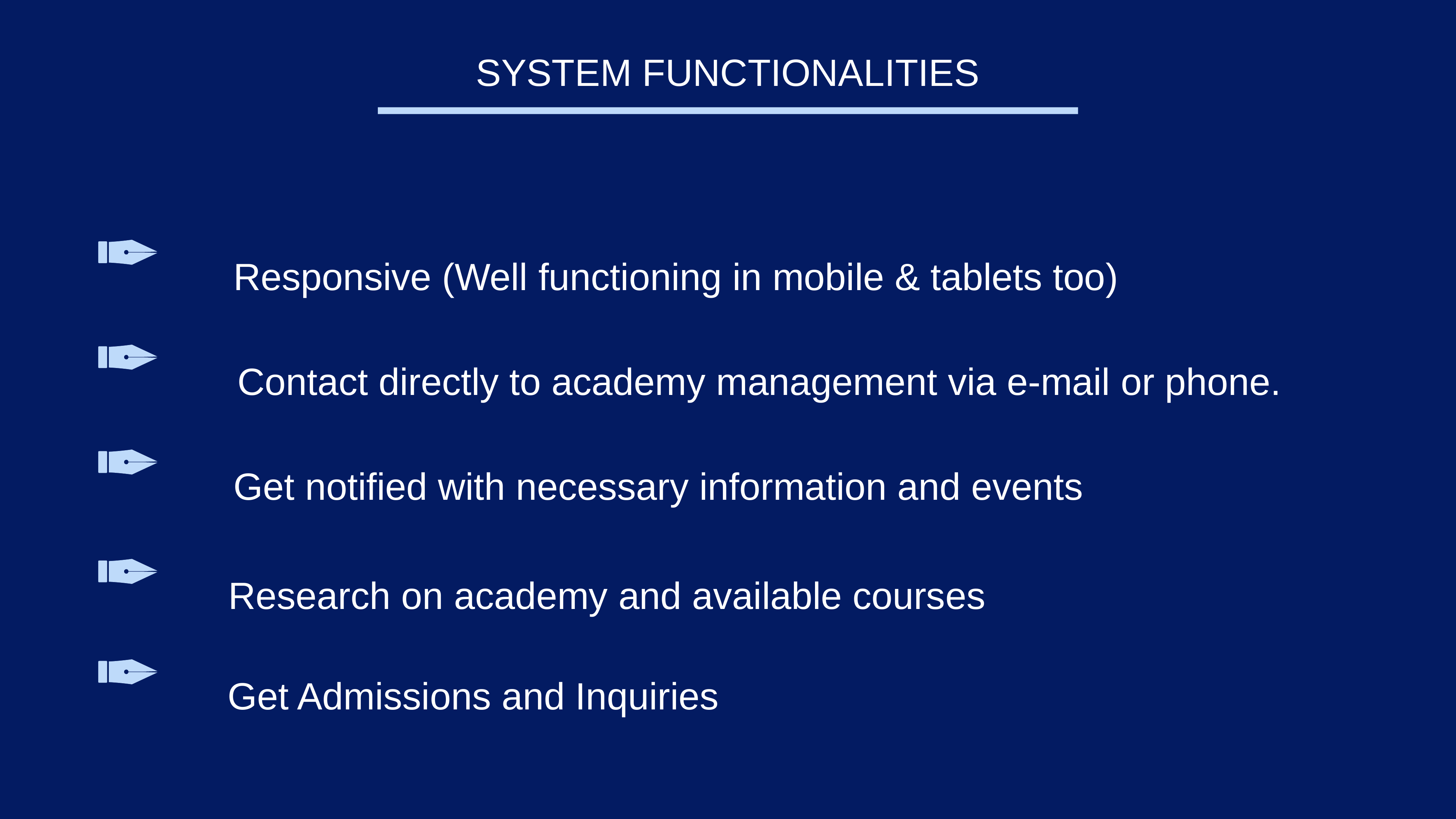

SYSTEM FUNCTIONALITIES

Responsive (Well functioning in mobile & tablets too)

Contact directly to academy management via e-mail or phone.

Get notified with necessary information and events

Research on academy and available courses

Get Admissions and Inquiries